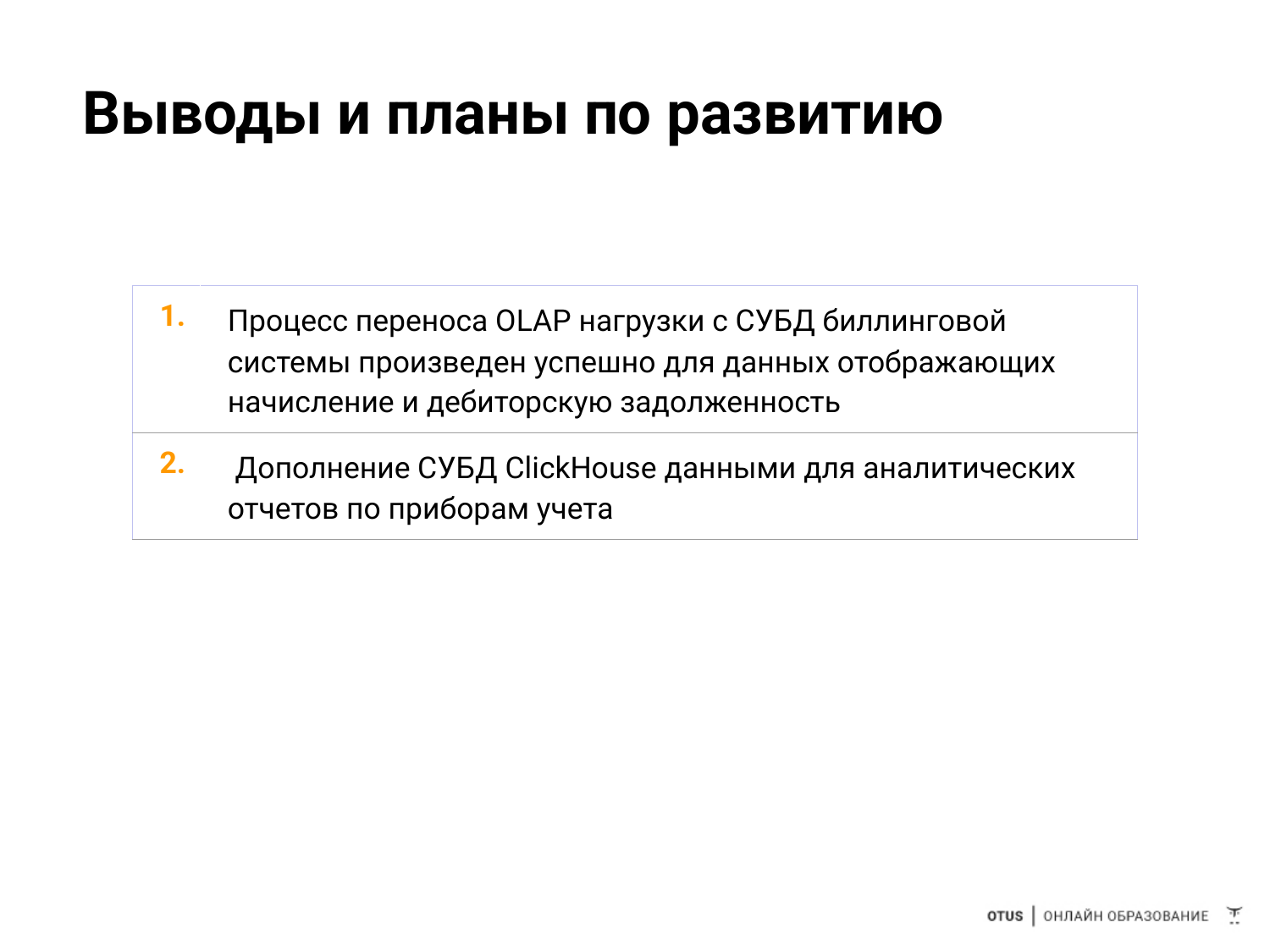

# Выводы и планы по развитию
| 1. | Процесс переноса OLAP нагрузки с СУБД биллинговой системы произведен успешно для данных отображающих начисление и дебиторскую задолженность |
| --- | --- |
| 2. | Дополнение СУБД ClickHouse данными для аналитических отчетов по приборам учета |